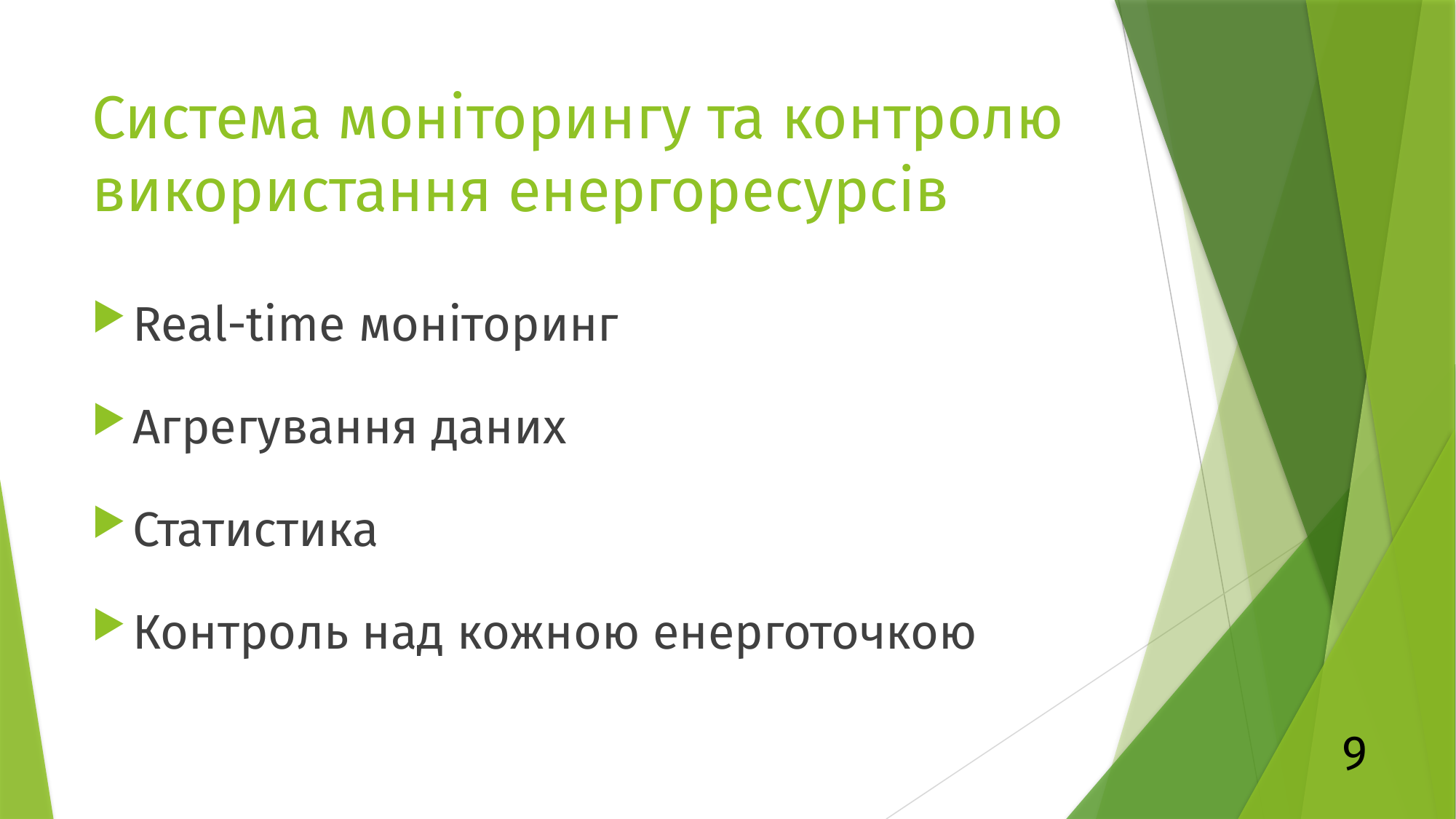

# Система моніторингу та контролю використання енергоресурсів
Real-time моніторинг
Агрегування даних
Статистика
Контроль над кожною енерготочкою
9